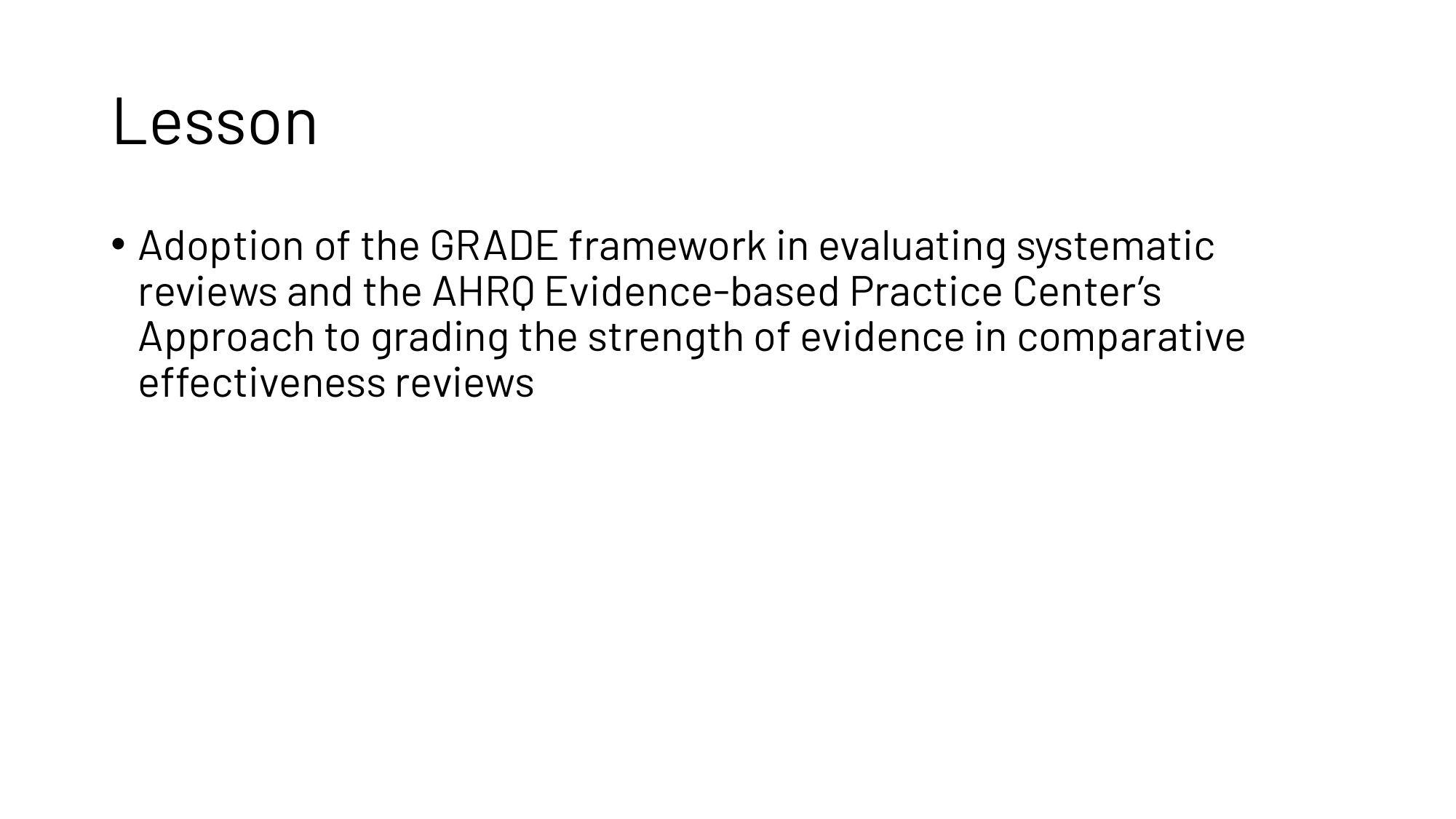

# Lesson
Adoption of the GRADE framework in evaluating systematic reviews and the AHRQ Evidence-based Practice Center’s Approach to grading the strength of evidence in comparative effectiveness reviews